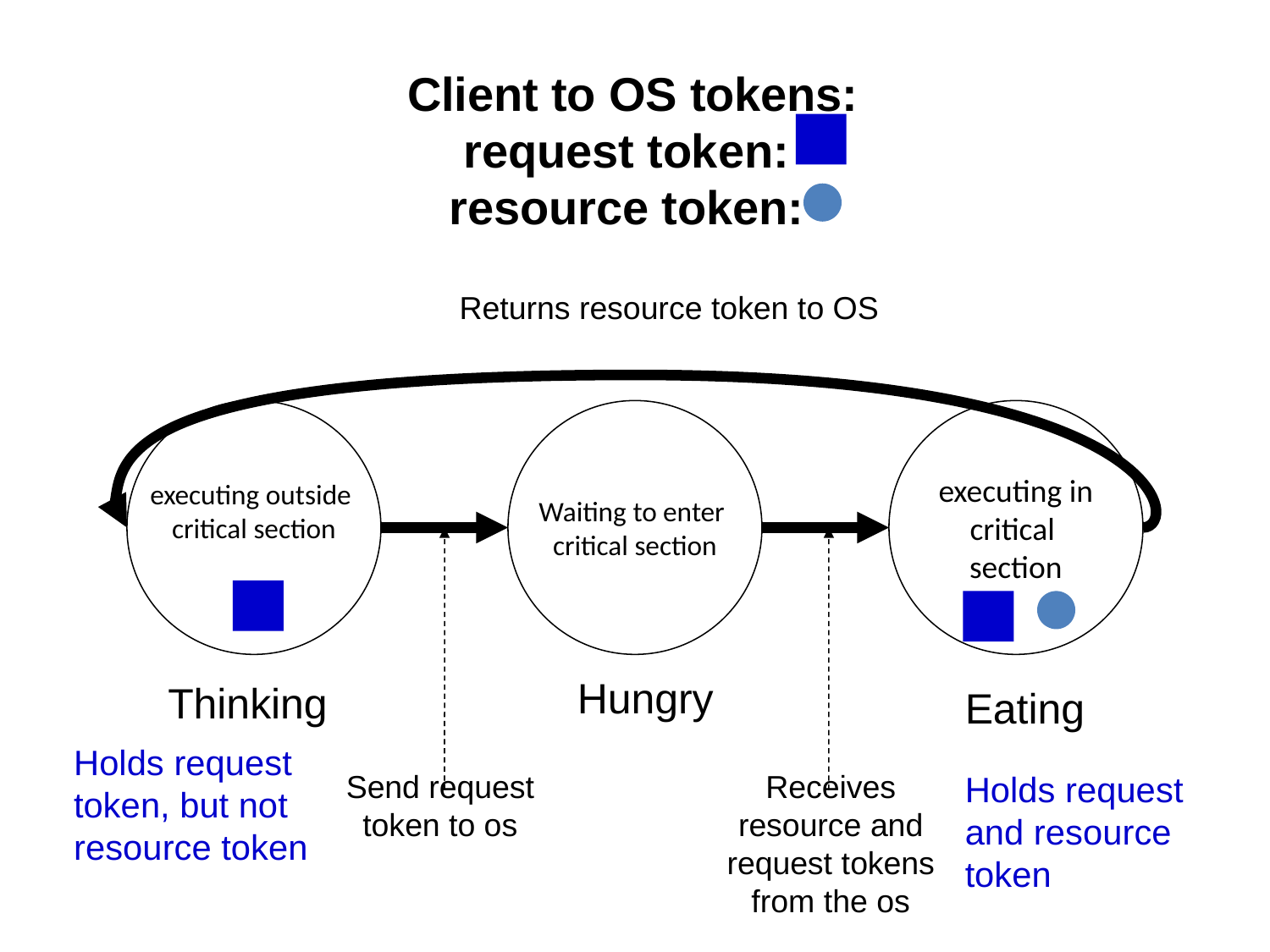

# Client to OS tokens: request token: resource token:

Returns resource token to OS
executing outside
critical section

Waiting to enter
critical section
executing in
critical
section

Hungry
Thinking
Eating
Holds request token, but not resource token
Send request token to os
Receives resource and request tokens from the os
Holds request and resource token